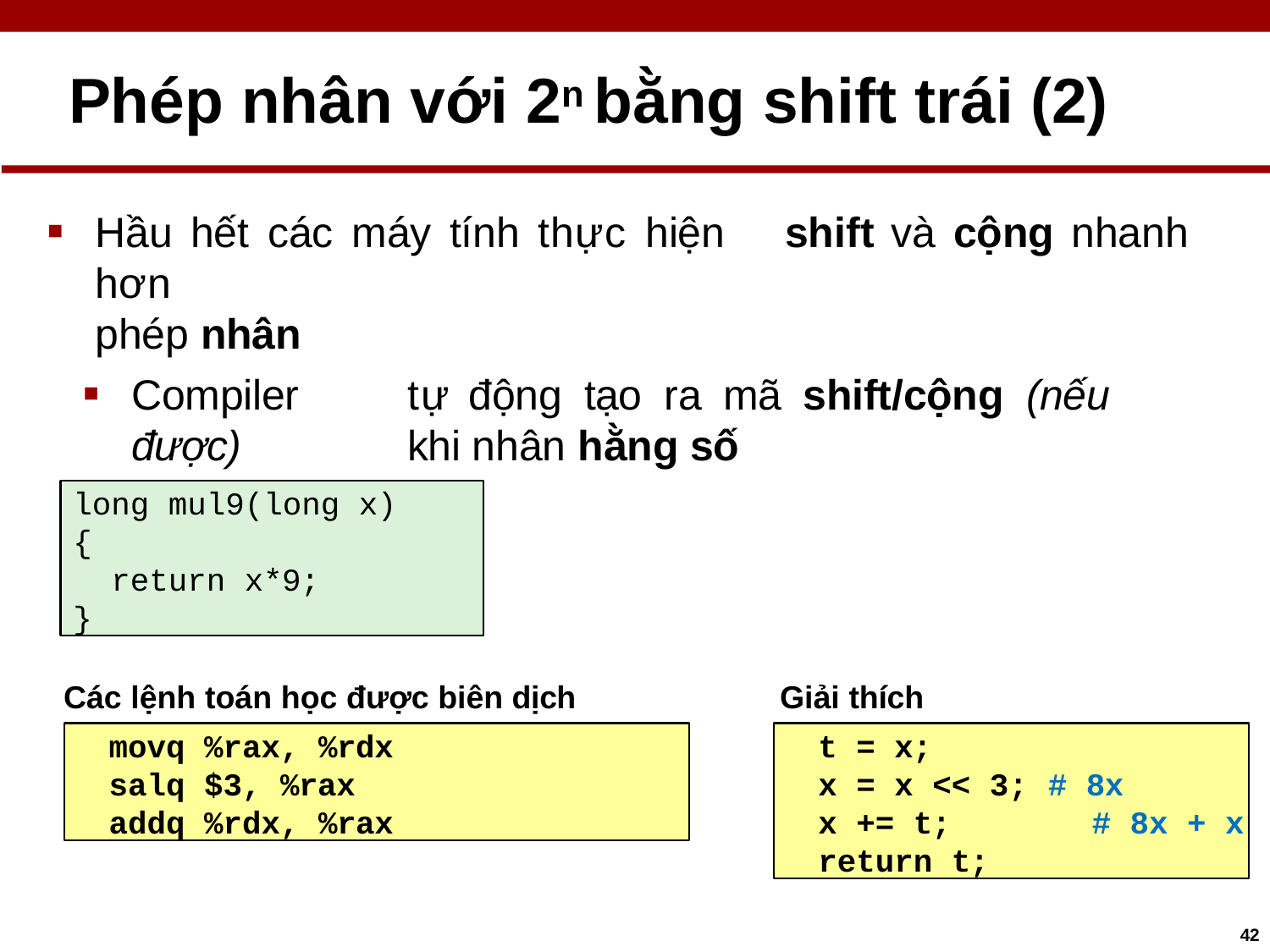

# Phép nhân với 2n bằng shift trái (2)

Hầu hết các máy tính thực hiện	shift và cộng nhanh hơn
phép nhân
Compiler	tự	động	tạo	ra	mã	shift/cộng	(nếu	được)	khi nhân hằng số
Hàm C
long mul9(long x)
{
return x*9;
}
Các lệnh toán học được biên dịch
Giải thích
movq %rax, %rdx salq $3, %rax addq %rdx, %rax
t = x;
x = x << 3; # 8x
x += t;	# 8x + x
return t;
42